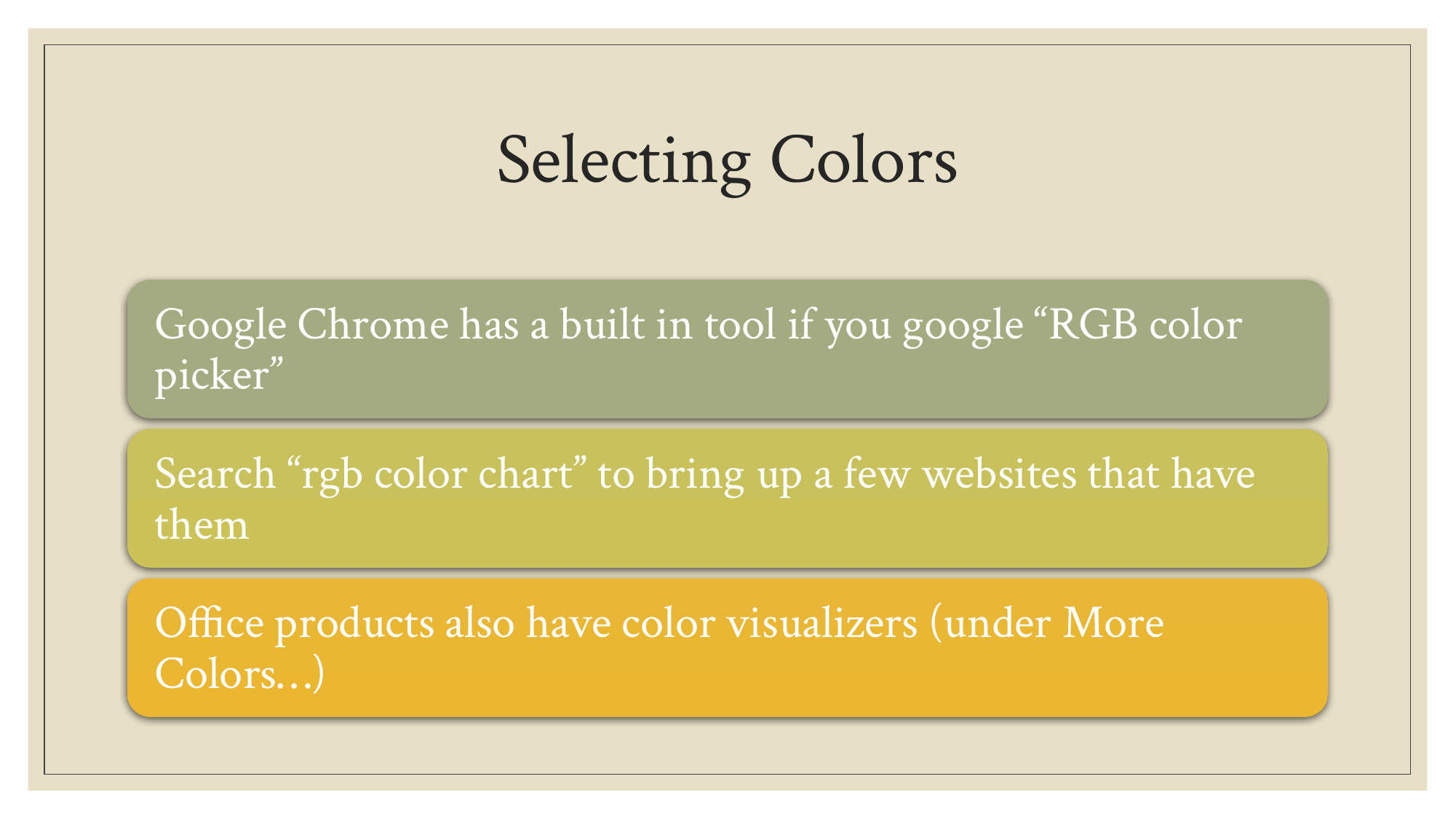

# Selecting Colors
Google Chrome has a built in tool if you google “RGB color picker”
Search “rgb color chart” to bring up a few websites that have them
Office products also have color visualizers (under More Colors…)